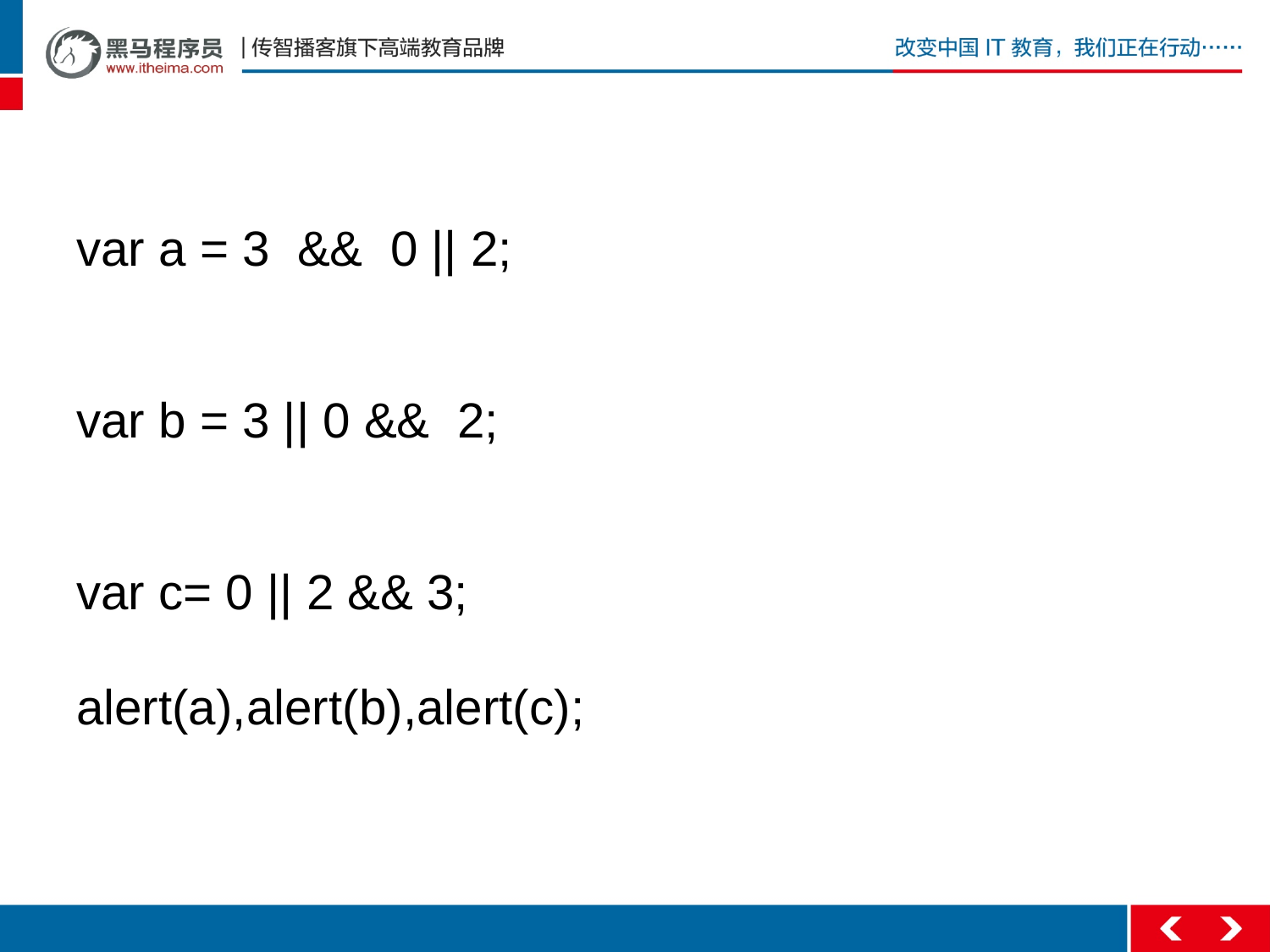

var a = 3  &&  0 || 2;

var b = 3 || 0 &&  2;

var c= 0 || 2 && 3;

alert(a),alert(b),alert(c);